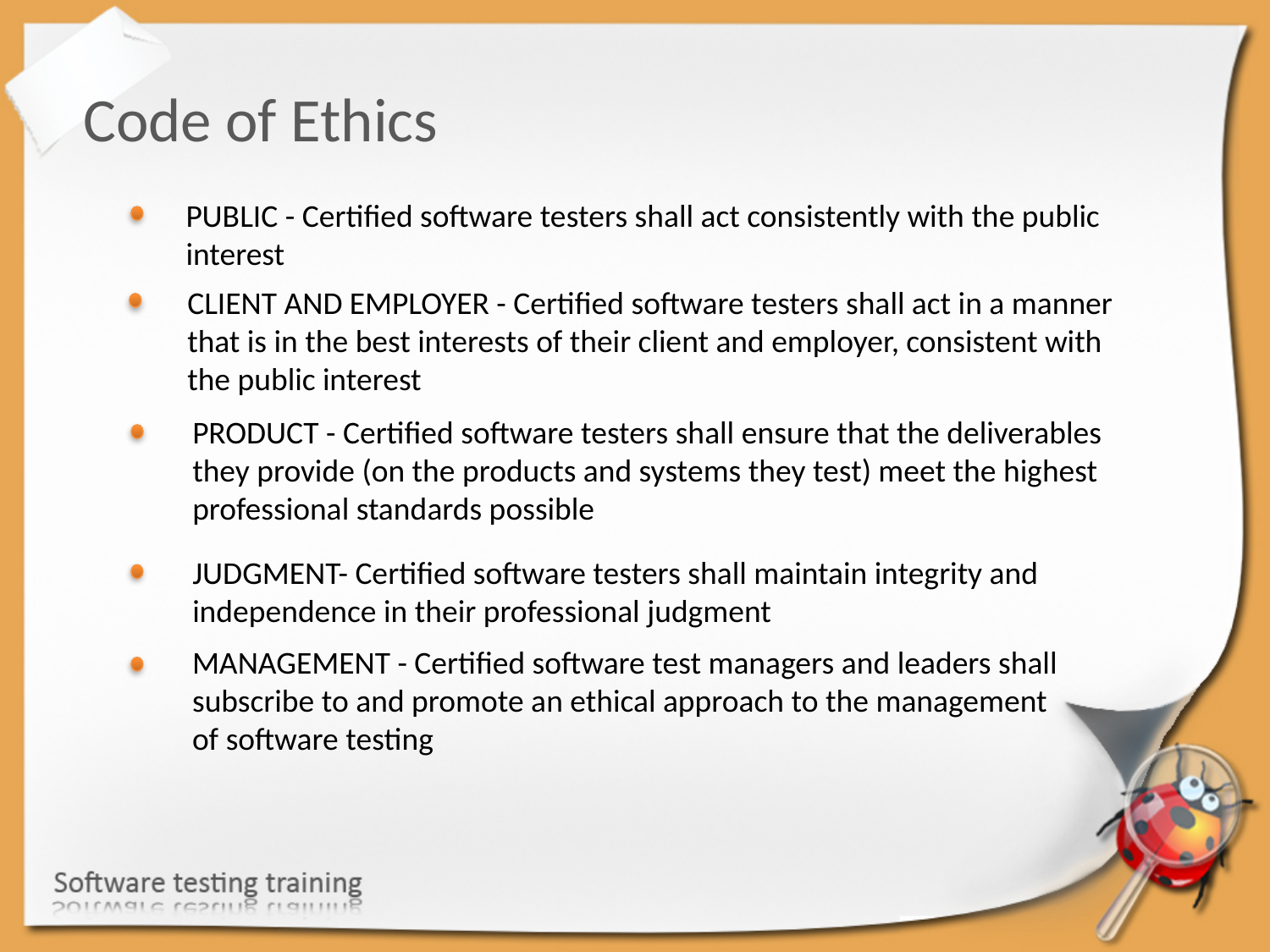

Code of Ethics
PUBLIC - Certified software testers shall act consistently with the public interest

CLIENT AND EMPLOYER - Certified software testers shall act in a manner that is in the best interests of their client and employer, consistent with the public interest

PRODUCT - Certified software testers shall ensure that the deliverables they provide (on the products and systems they test) meet the highest professional standards possible

JUDGMENT- Certified software testers shall maintain integrity and independence in their professional judgment

MANAGEMENT - Certified software test managers and leaders shall subscribe to and promote an ethical approach to the management of software testing